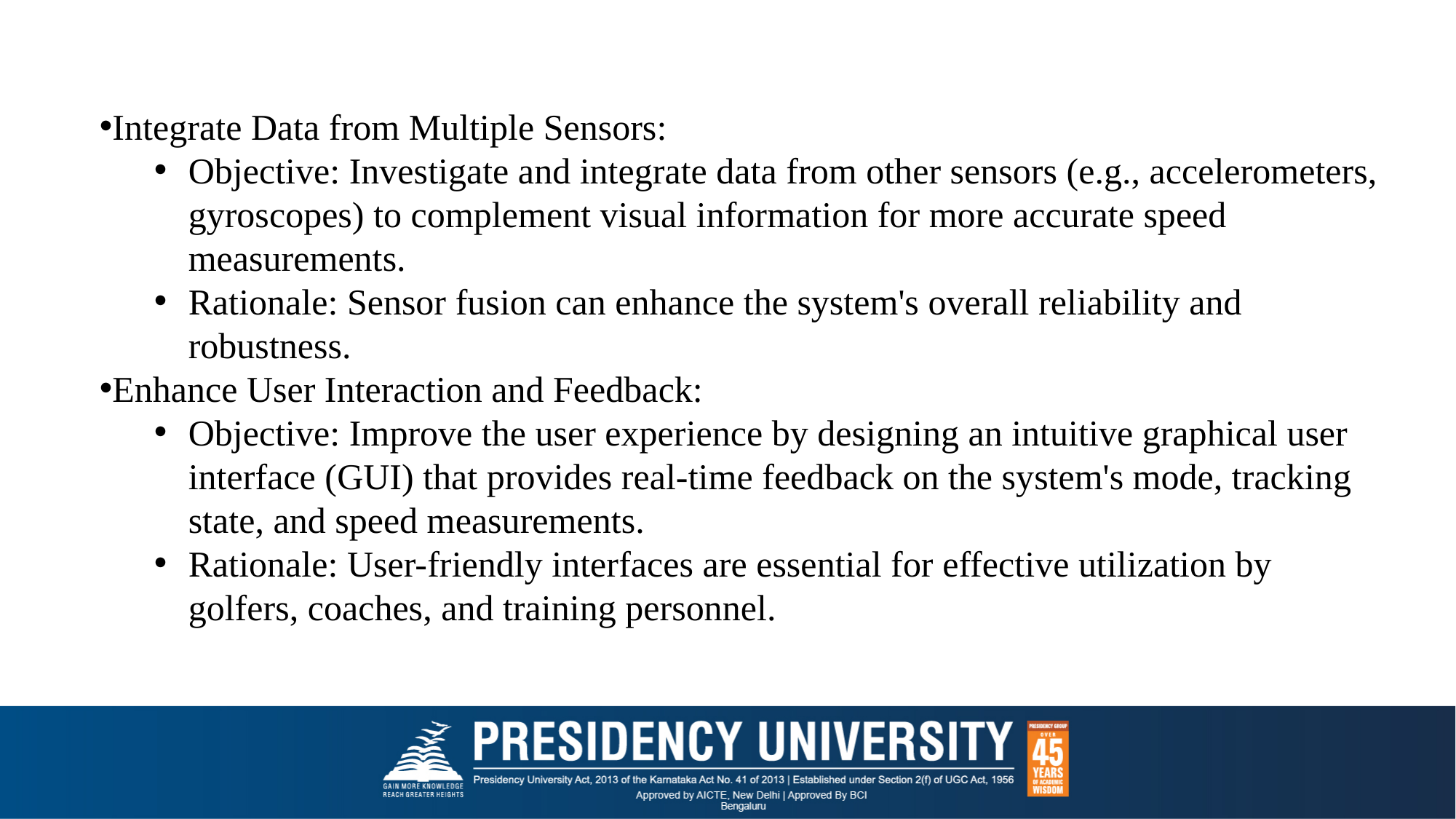

Integrate Data from Multiple Sensors:
Objective: Investigate and integrate data from other sensors (e.g., accelerometers, gyroscopes) to complement visual information for more accurate speed measurements.
Rationale: Sensor fusion can enhance the system's overall reliability and robustness.
Enhance User Interaction and Feedback:
Objective: Improve the user experience by designing an intuitive graphical user interface (GUI) that provides real-time feedback on the system's mode, tracking state, and speed measurements.
Rationale: User-friendly interfaces are essential for effective utilization by golfers, coaches, and training personnel.